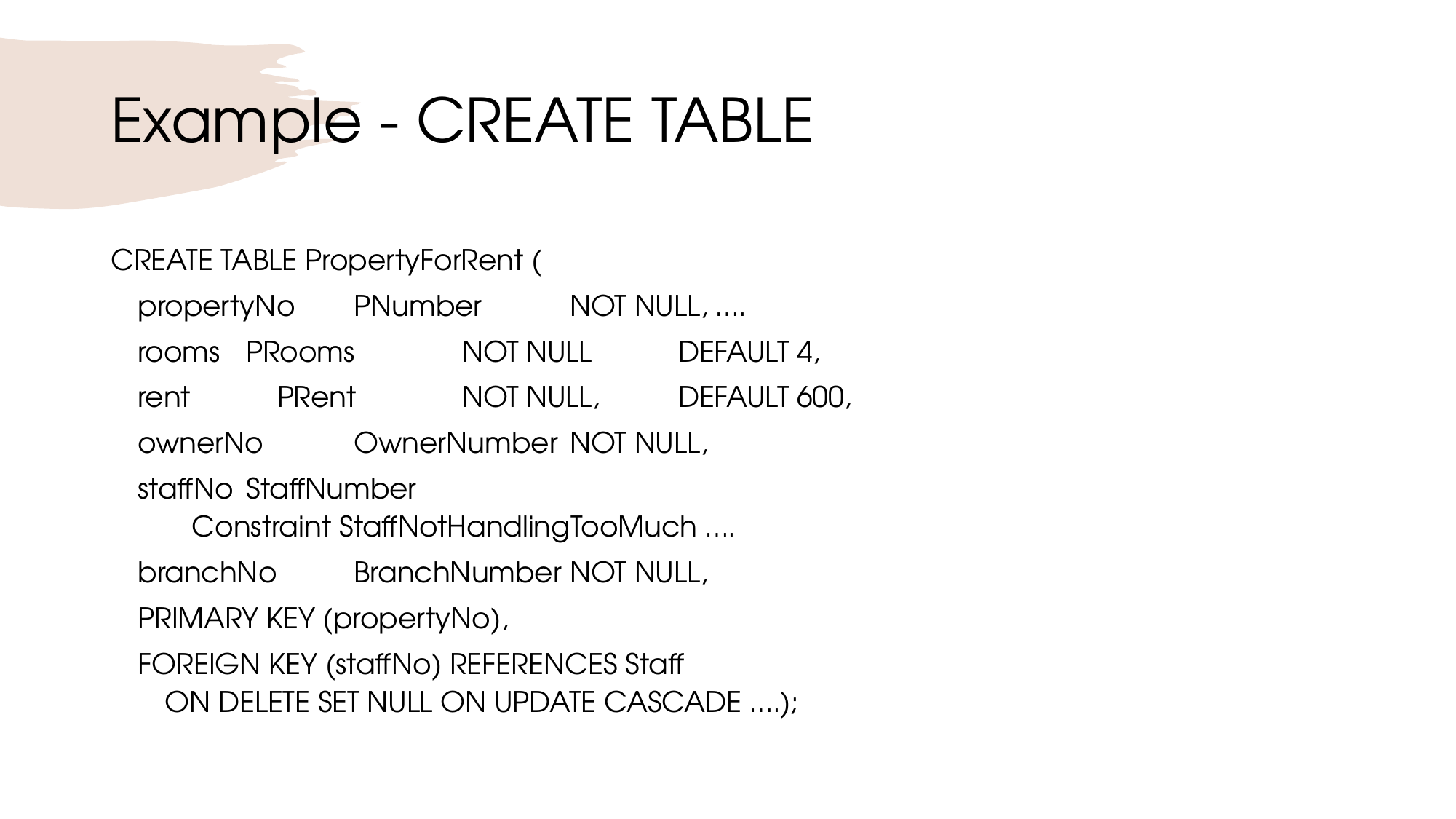

# Example - CREATE TABLE
CREATE TABLE PropertyForRent (
	propertyNo	PNumber	NOT NULL, ….
	rooms		PRooms				NOT NULL 	DEFAULT 4,
	rent		    PRent					NOT NULL, 	DEFAULT 600,
	ownerNo		OwnerNumber					NOT NULL,
	staffNo			StaffNumber
					Constraint StaffNotHandlingTooMuch ….
	branchNo		BranchNumber				NOT NULL,
	PRIMARY KEY (propertyNo),
	FOREIGN KEY (staffNo) REFERENCES Staff
ON DELETE SET NULL ON UPDATE CASCADE ….);